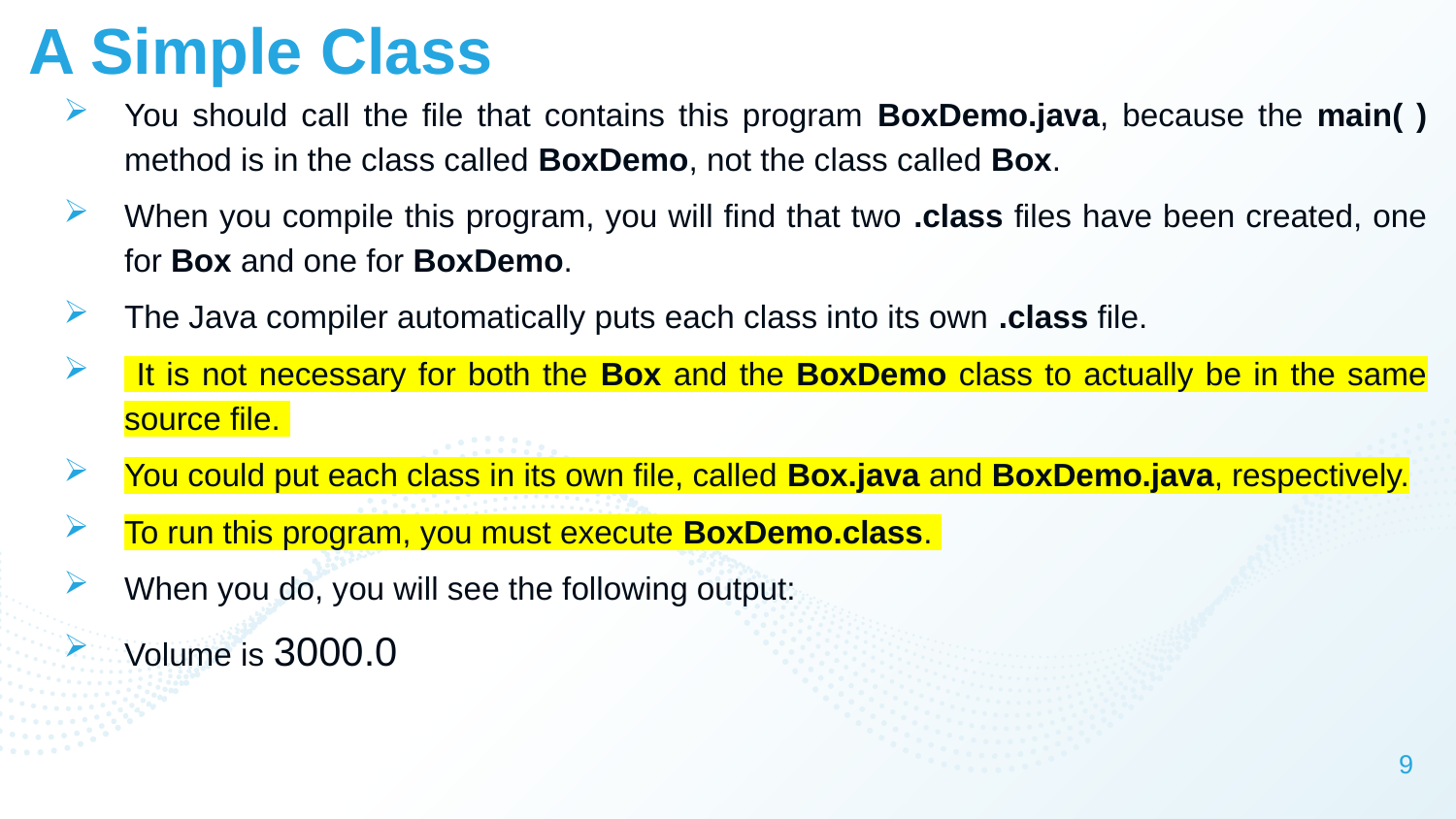

# A Simple Class
You should call the file that contains this program BoxDemo.java, because the main( ) method is in the class called BoxDemo, not the class called Box.
When you compile this program, you will find that two .class files have been created, one for Box and one for BoxDemo.
The Java compiler automatically puts each class into its own .class file.
 It is not necessary for both the Box and the BoxDemo class to actually be in the same source file.
You could put each class in its own file, called Box.java and BoxDemo.java, respectively.
To run this program, you must execute BoxDemo.class.
When you do, you will see the following output:
Volume is 3000.0
9